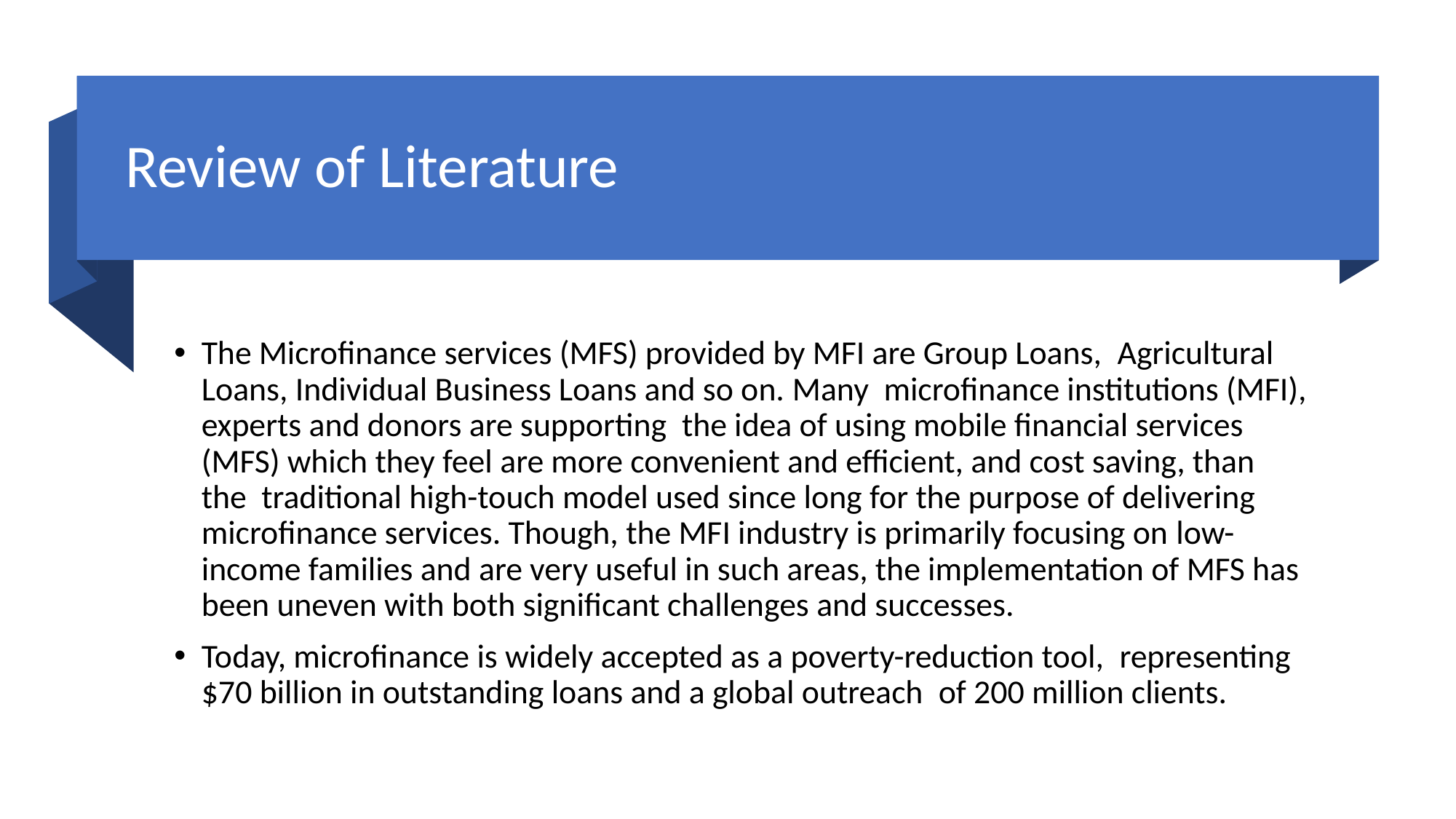

# Review of Literature

The Microfinance services (MFS) provided by MFI are Group Loans,  Agricultural Loans, Individual Business Loans and so on. Many  microfinance institutions (MFI), experts and donors are supporting  the idea of using mobile financial services (MFS) which they feel are more convenient and efficient, and cost saving, than the  traditional high-touch model used since long for the purpose of delivering microfinance services. Though, the MFI industry is primarily focusing on low-income families and are very useful in such areas, the implementation of MFS has been uneven with both significant challenges and successes.
Today, microfinance is widely accepted as a poverty-reduction tool,  representing $70 billion in outstanding loans and a global outreach  of 200 million clients.